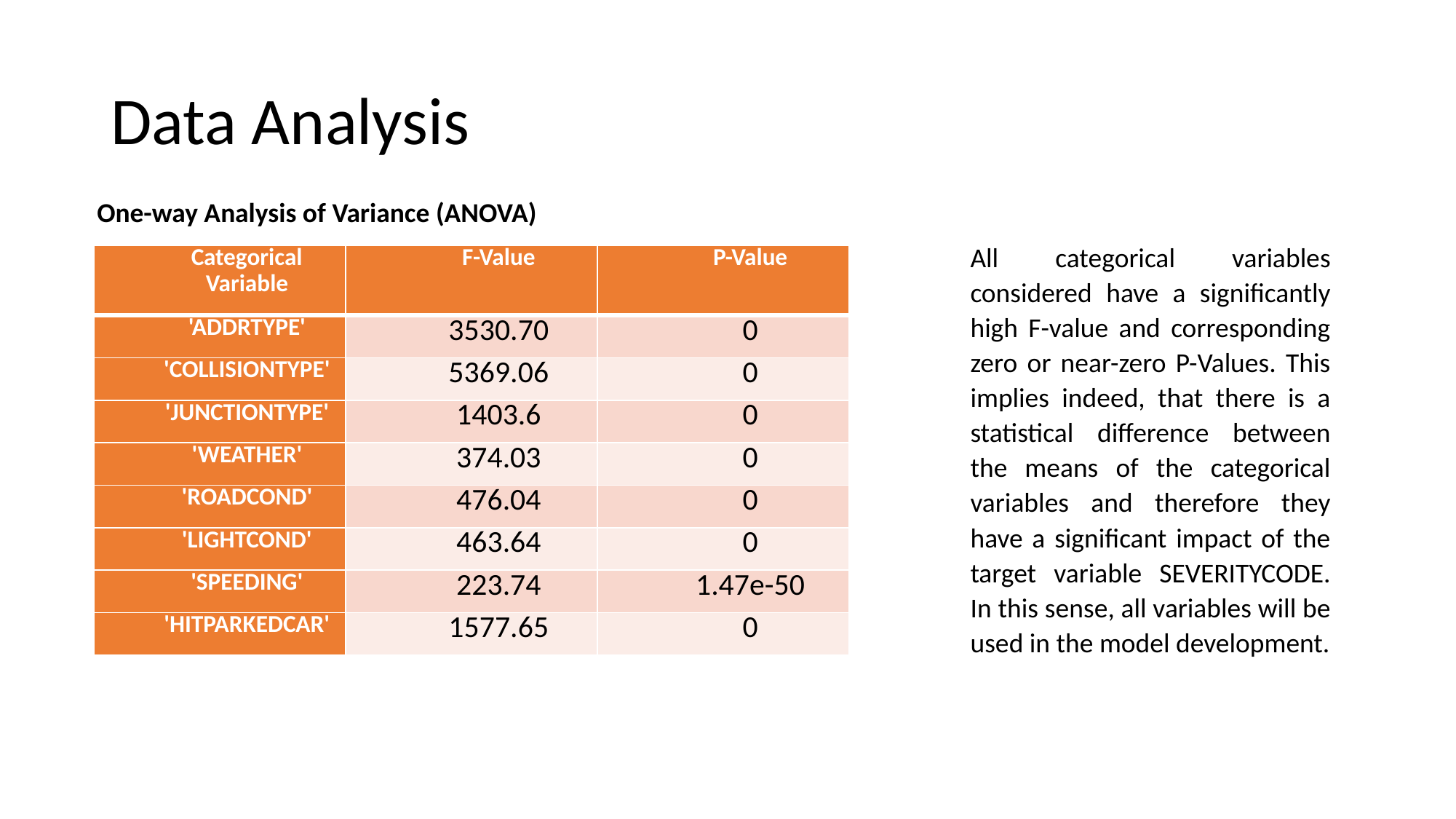

# Data Analysis
One-way Analysis of Variance (ANOVA)
All categorical variables considered have a significantly high F-value and corresponding zero or near-zero P-Values. This implies indeed, that there is a statistical difference between the means of the categorical variables and therefore they have a significant impact of the target variable SEVERITYCODE. In this sense, all variables will be used in the model development.
| Categorical Variable | F-Value | P-Value |
| --- | --- | --- |
| 'ADDRTYPE' | 3530.70 | 0 |
| 'COLLISIONTYPE' | 5369.06 | 0 |
| 'JUNCTIONTYPE' | 1403.6 | 0 |
| 'WEATHER' | 374.03 | 0 |
| 'ROADCOND' | 476.04 | 0 |
| 'LIGHTCOND' | 463.64 | 0 |
| 'SPEEDING' | 223.74 | 1.47e-50 |
| 'HITPARKEDCAR' | 1577.65 | 0 |